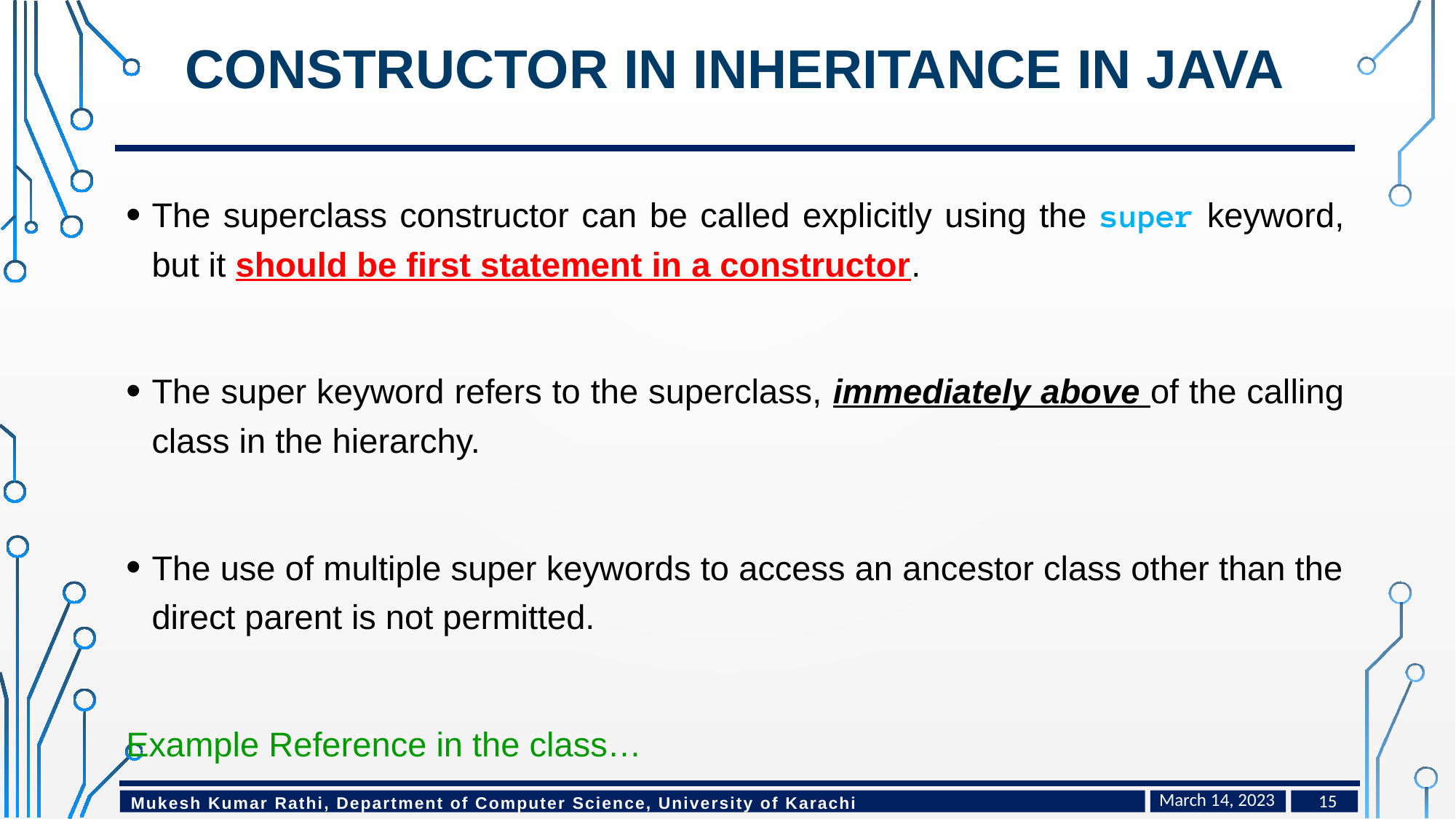

# constructor in inheritance in java
The superclass constructor can be called explicitly using the super keyword, but it should be first statement in a constructor.

The super keyword refers to the superclass, immediately above of the calling class in the hierarchy.

The use of multiple super keywords to access an ancestor class other than the direct parent is not permitted.

Example Reference in the class…
March 14, 2023
15